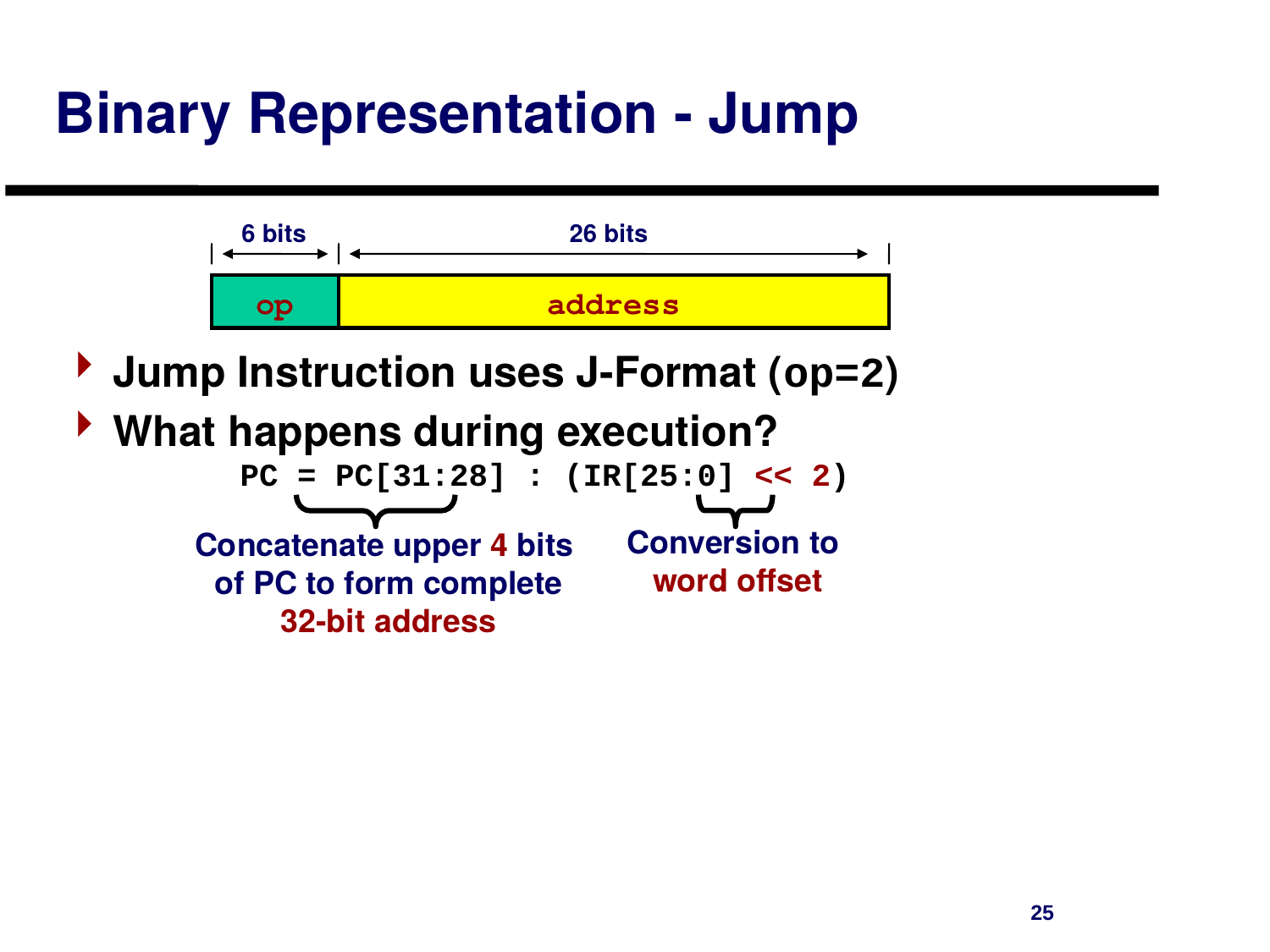

# Binary Representation - Jump
6 bits
26 bits

op
address
Jump Instruction uses J-Format (op=2)
What happens during execution?
	PC = PC[31:28] : (IR[25:0] << 2)

Concatenate upper 4 bits
of PC to form complete
32-bit address

Conversion to
word offset
25